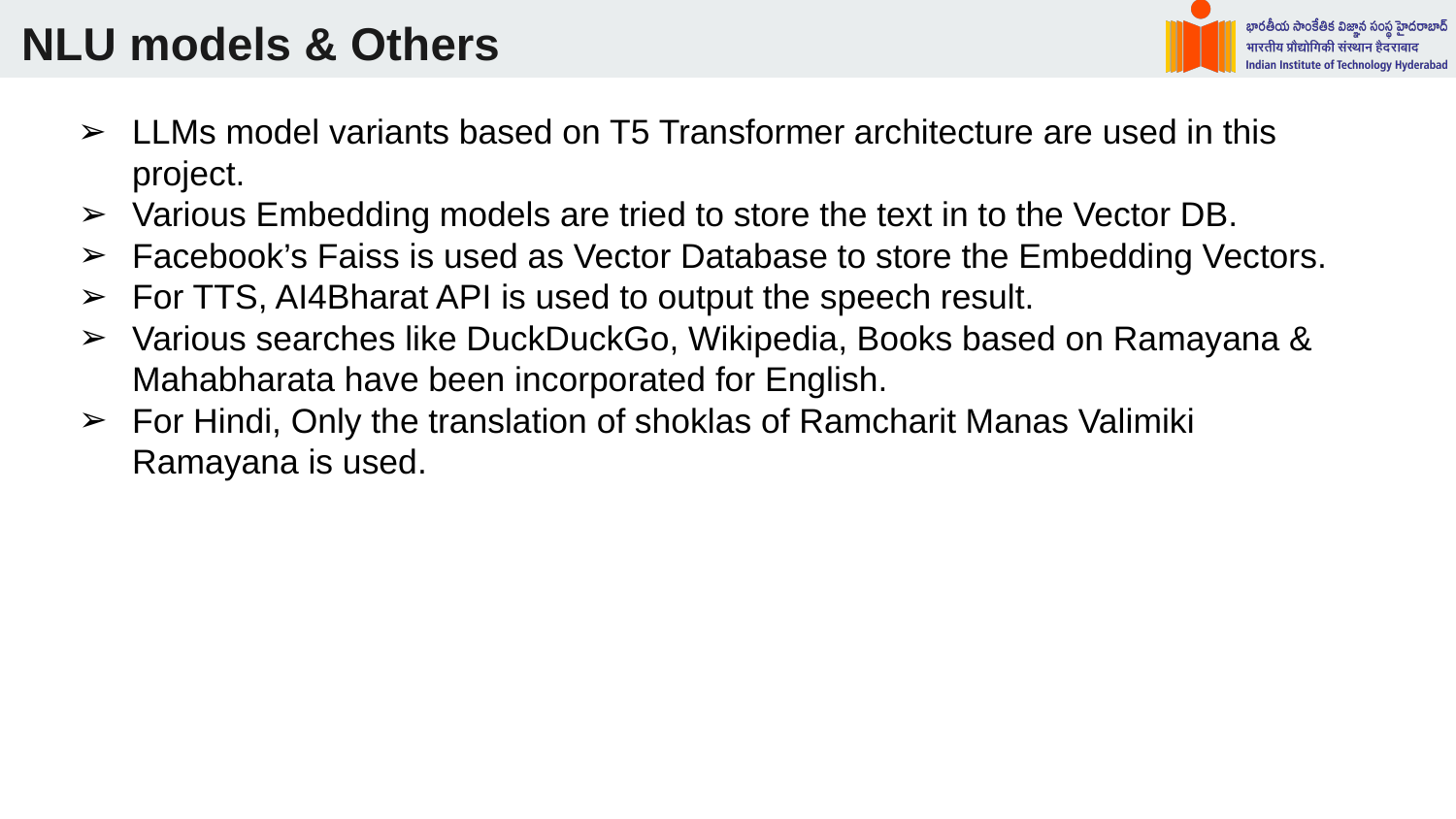

# NLU models & Others
LLMs model variants based on T5 Transformer architecture are used in this project.
Various Embedding models are tried to store the text in to the Vector DB.
Facebook’s Faiss is used as Vector Database to store the Embedding Vectors.
For TTS, AI4Bharat API is used to output the speech result.
Various searches like DuckDuckGo, Wikipedia, Books based on Ramayana & Mahabharata have been incorporated for English.
For Hindi, Only the translation of shoklas of Ramcharit Manas Valimiki Ramayana is used.